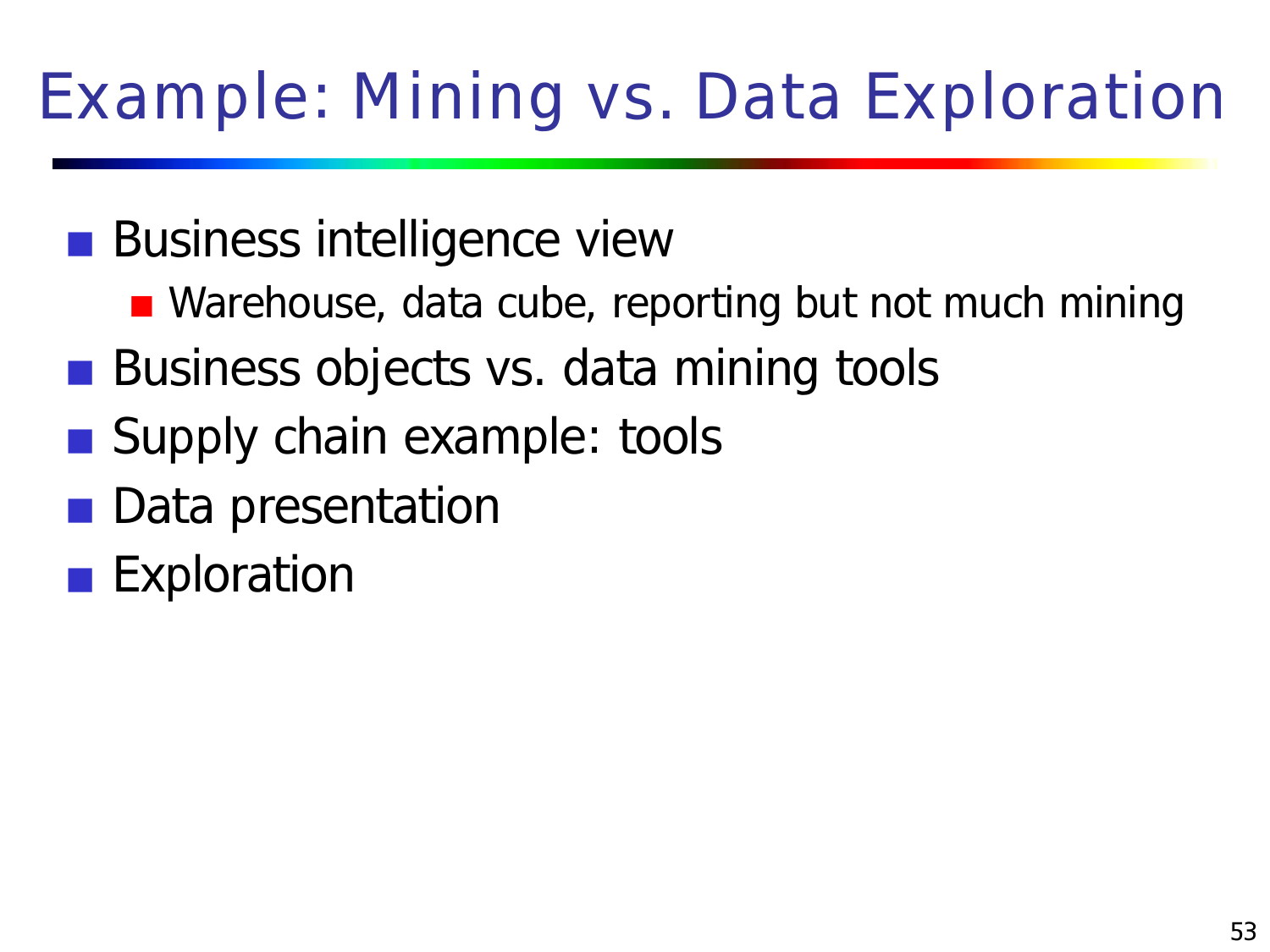

# Example: Mining vs. Data Exploration
Business intelligence view
Warehouse, data cube, reporting but not much mining
Business objects vs. data mining tools
Supply chain example: tools
Data presentation
Exploration
53